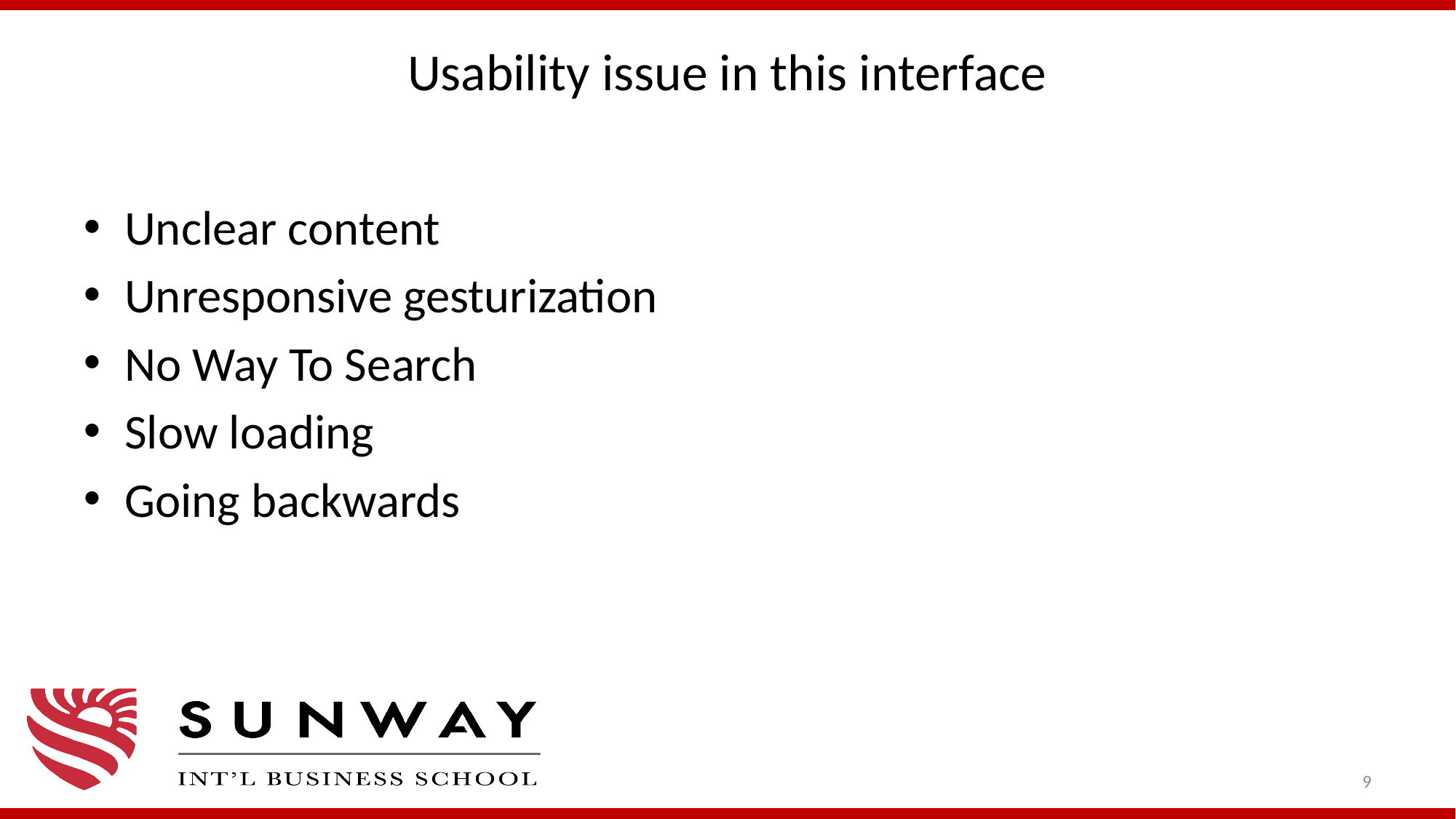

# Usability issue in this interface
Unclear content
Unresponsive gesturization
No Way To Search
Slow loading
Going backwards

9